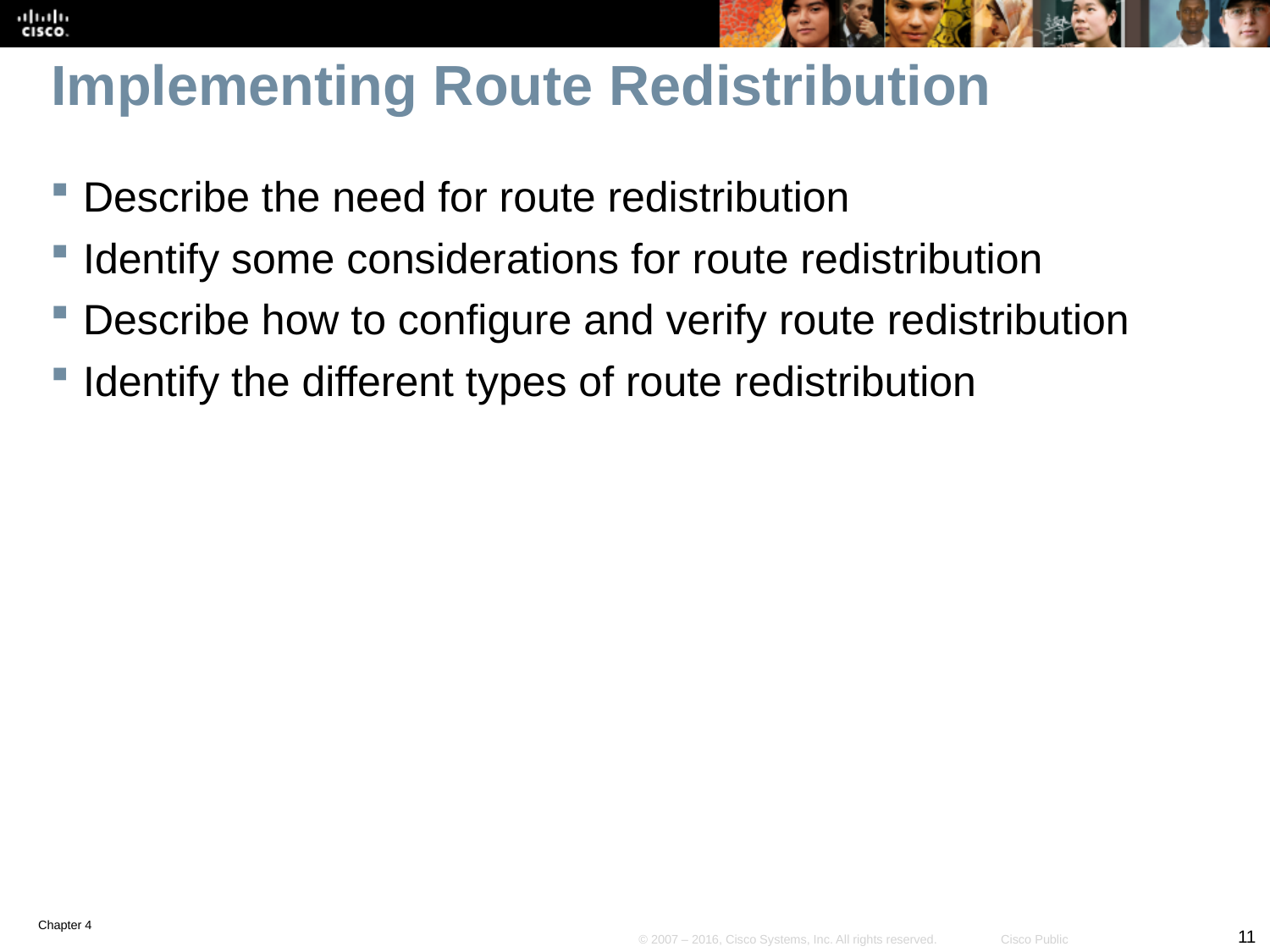

# Implementing Route Redistribution
Describe the need for route redistribution
Identify some considerations for route redistribution
Describe how to configure and verify route redistribution
Identify the different types of route redistribution